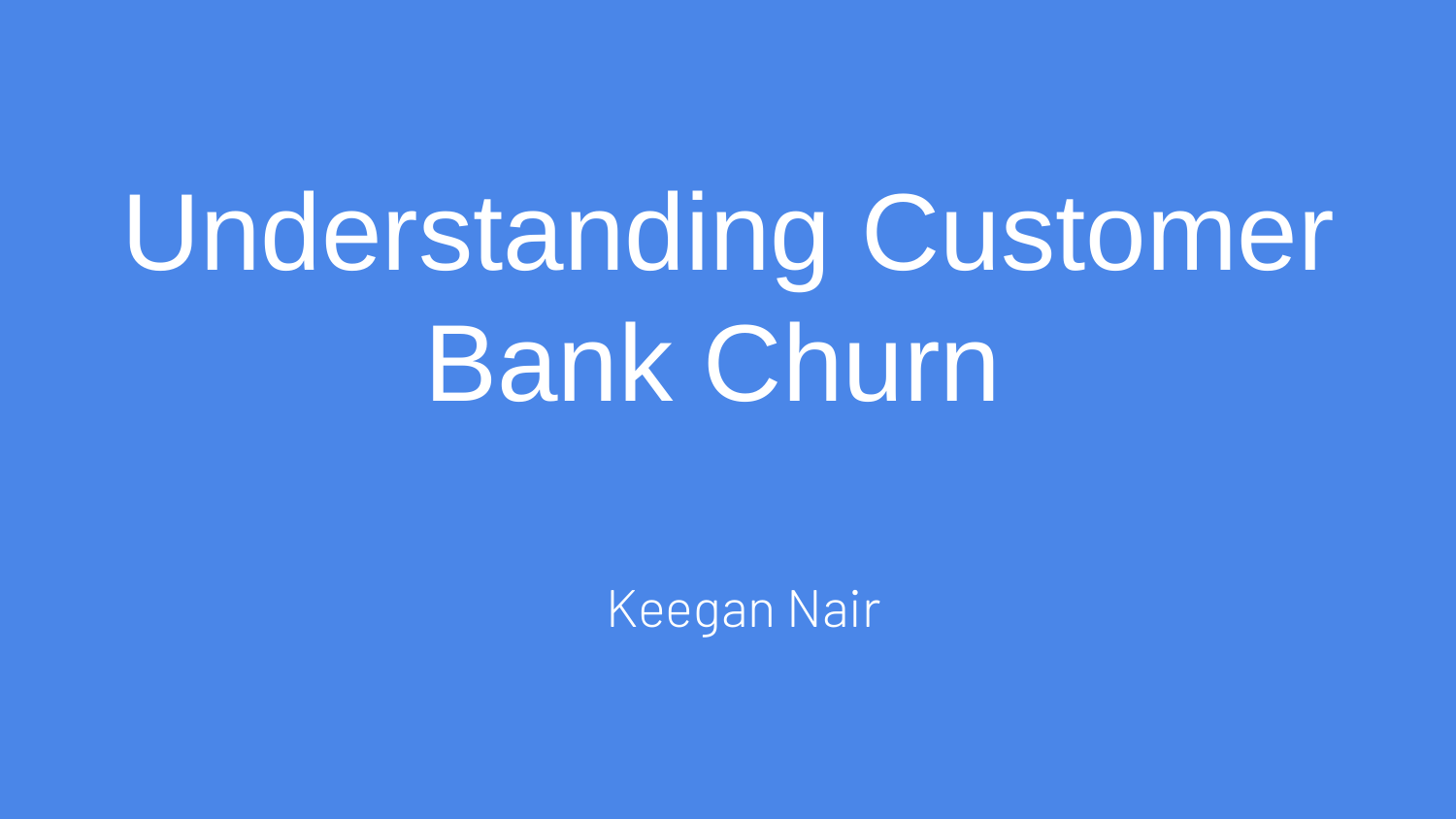

# Understanding Customer Bank Churn
Keegan Nair